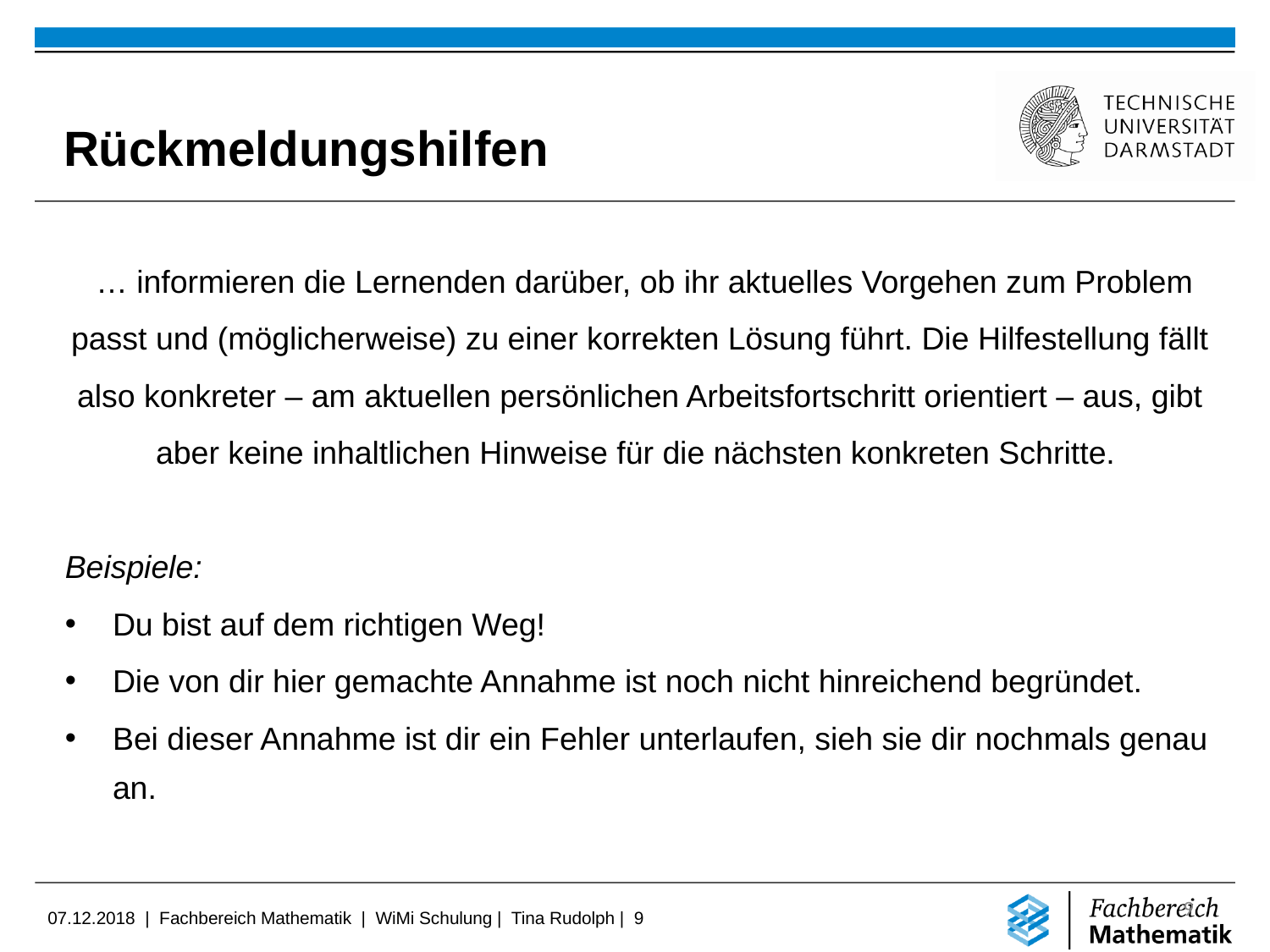

Rückmeldungshilfen
 … informieren die Lernenden darüber, ob ihr aktuelles Vorgehen zum Problem passt und (möglicherweise) zu einer korrekten Lösung führt. Die Hilfestellung fällt also konkreter – am aktuellen persönlichen Arbeitsfortschritt orientiert – aus, gibt aber keine inhaltlichen Hinweise für die nächsten konkreten Schritte.

Beispiele:
Du bist auf dem richtigen Weg!
Die von dir hier gemachte Annahme ist noch nicht hinreichend begründet.
Bei dieser Annahme ist dir ein Fehler unterlaufen, sieh sie dir nochmals genau an.
9